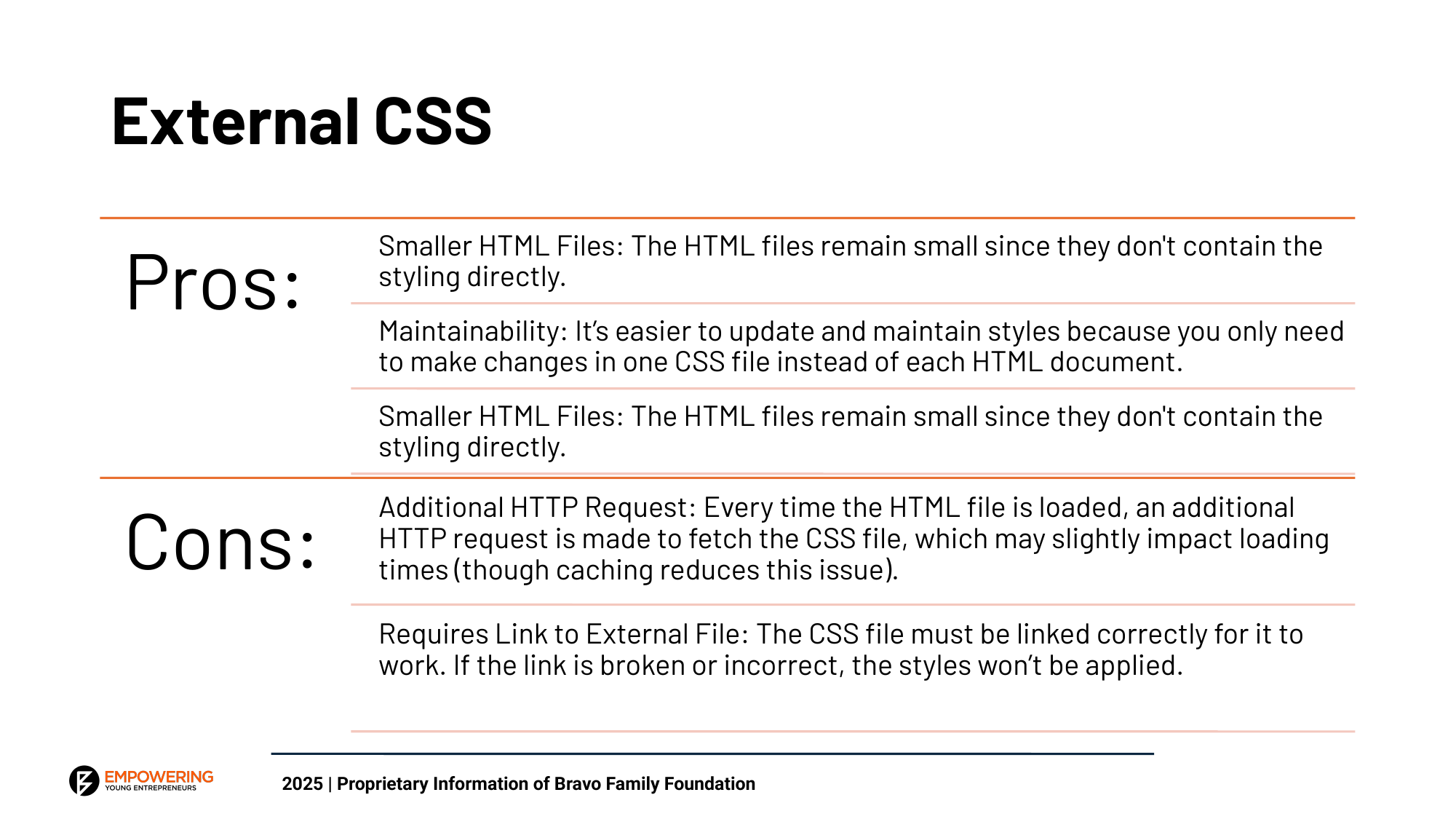

# External CSS
Pros:
Smaller HTML Files: The HTML files remain small since they don't contain the styling directly.
Maintainability: It’s easier to update and maintain styles because you only need to make changes in one CSS file instead of each HTML document.
Smaller HTML Files: The HTML files remain small since they don't contain the styling directly.
Cons:
Additional HTTP Request: Every time the HTML file is loaded, an additional HTTP request is made to fetch the CSS file, which may slightly impact loading times (though caching reduces this issue).
Requires Link to External File: The CSS file must be linked correctly for it to work. If the link is broken or incorrect, the styles won’t be applied.